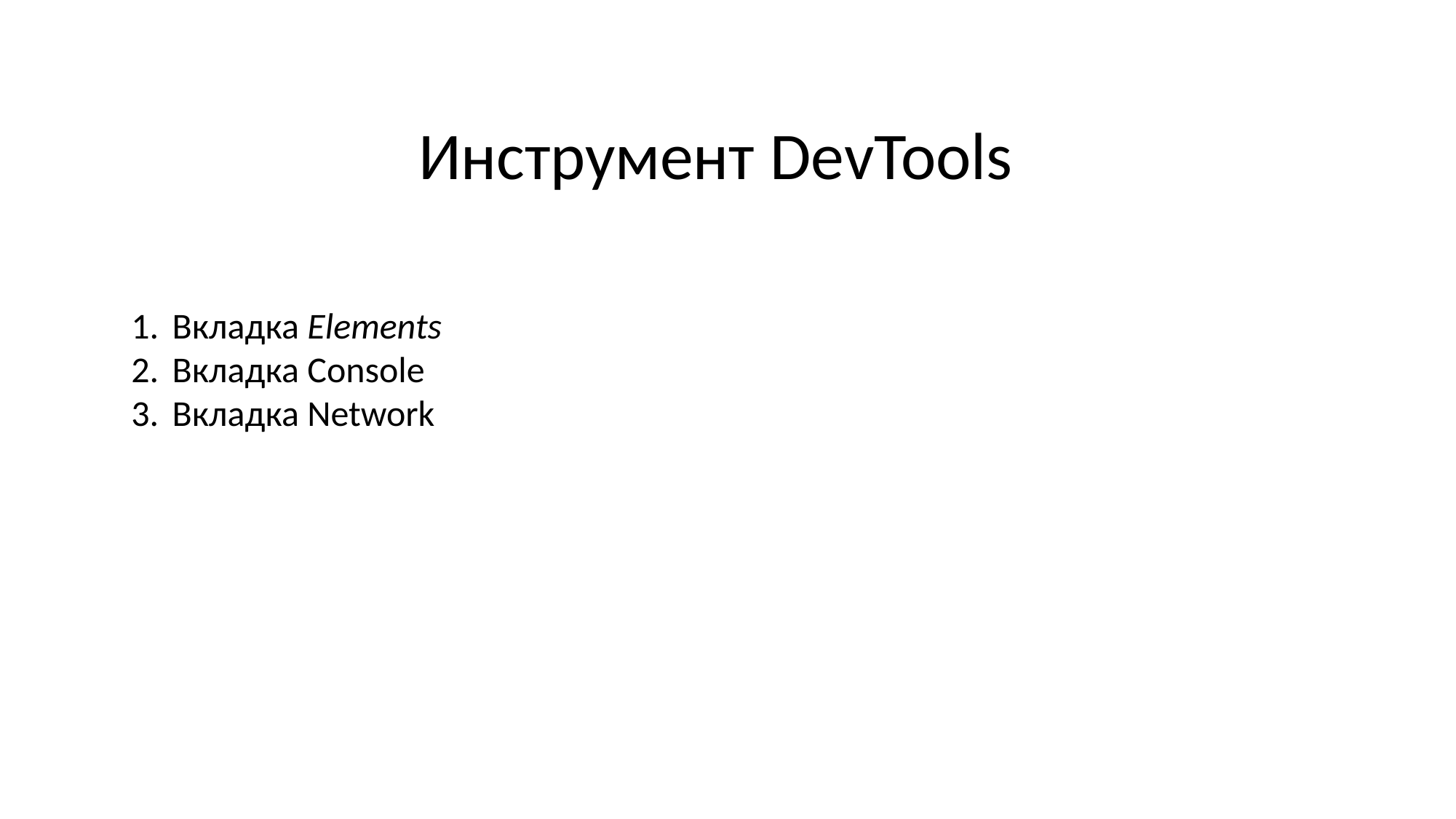

# Инструмент DevTools

Вкладка Elements
Вкладка Console
Вкладка Network